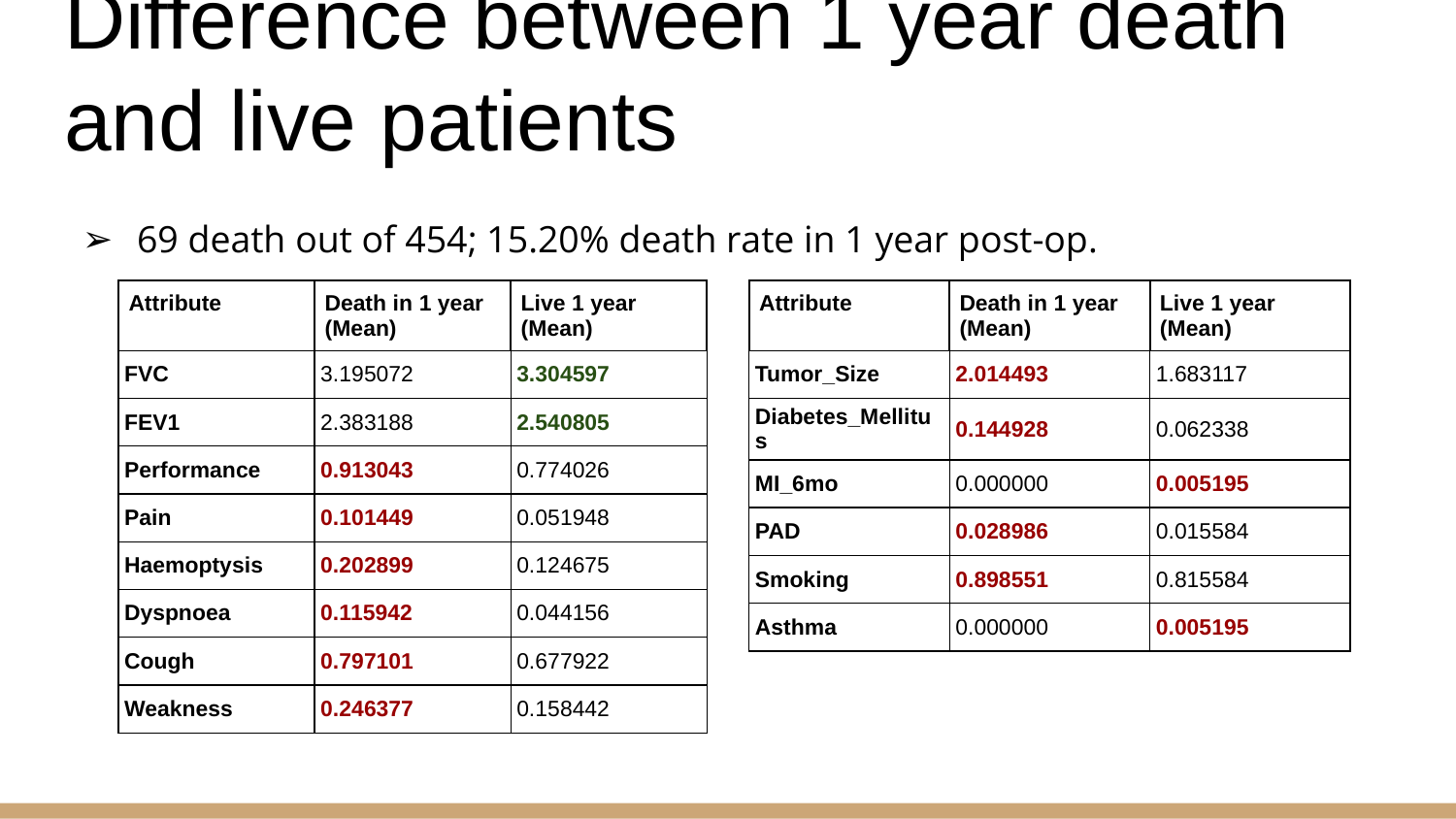

# Difference between 1 year death and live patients
69 death out of 454; 15.20% death rate in 1 year post-op.
| Attribute | Death in 1 year (Mean) | Live 1 year (Mean) |
| --- | --- | --- |
| FVC | 3.195072 | 3.304597 |
| FEV1 | 2.383188 | 2.540805 |
| Performance | 0.913043 | 0.774026 |
| Pain | 0.101449 | 0.051948 |
| Haemoptysis | 0.202899 | 0.124675 |
| Dyspnoea | 0.115942 | 0.044156 |
| Cough | 0.797101 | 0.677922 |
| Weakness | 0.246377 | 0.158442 |
| Attribute | Death in 1 year (Mean) | Live 1 year (Mean) |
| --- | --- | --- |
| Tumor\_Size | 2.014493 | 1.683117 |
| Diabetes\_Mellitus | 0.144928 | 0.062338 |
| MI\_6mo | 0.000000 | 0.005195 |
| PAD | 0.028986 | 0.015584 |
| Smoking | 0.898551 | 0.815584 |
| Asthma | 0.000000 | 0.005195 |